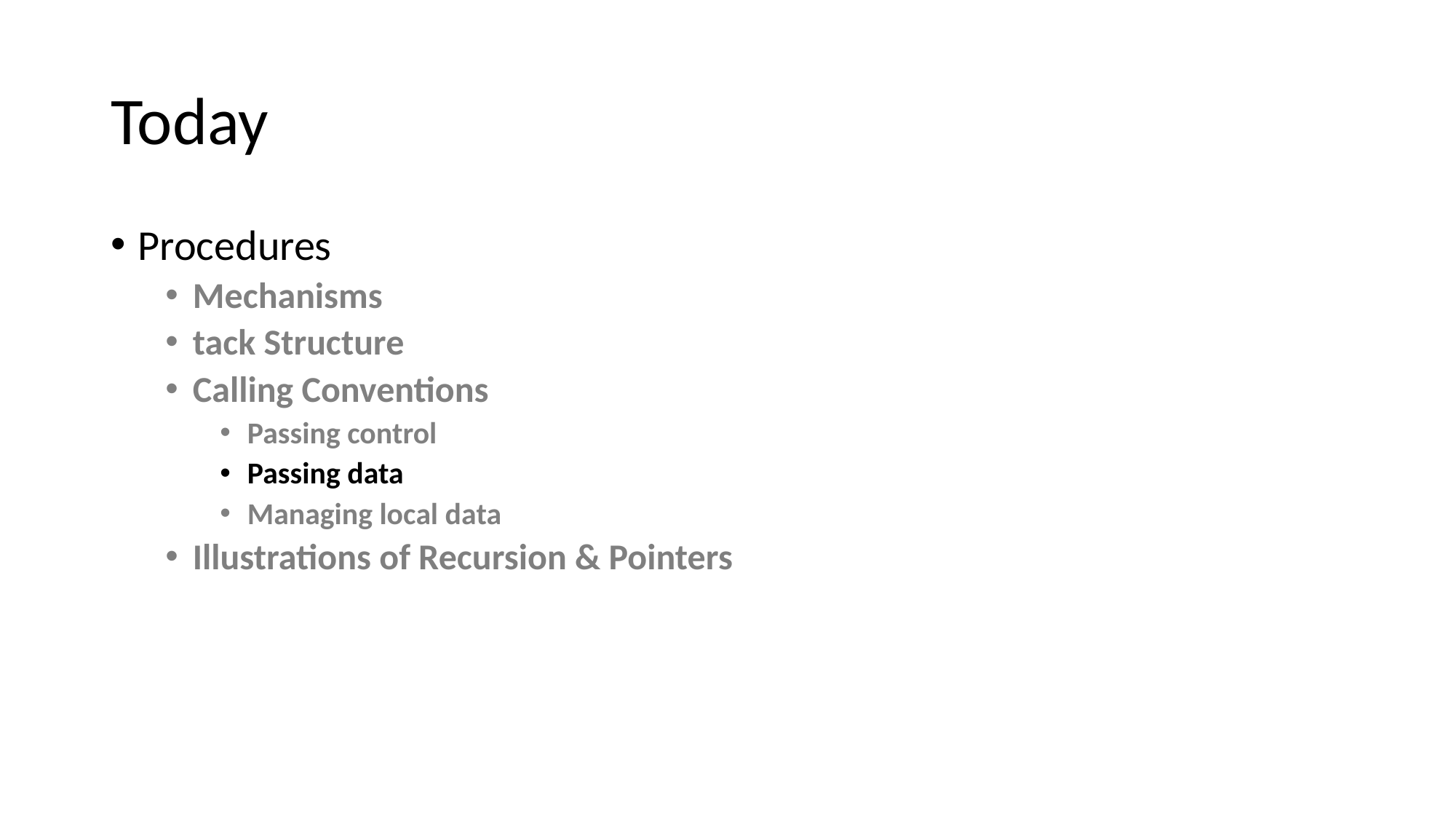

# Today
Procedures
Mechanisms
tack Structure
Calling Conventions
Passing control
Passing data
Managing local data
Illustrations of Recursion & Pointers